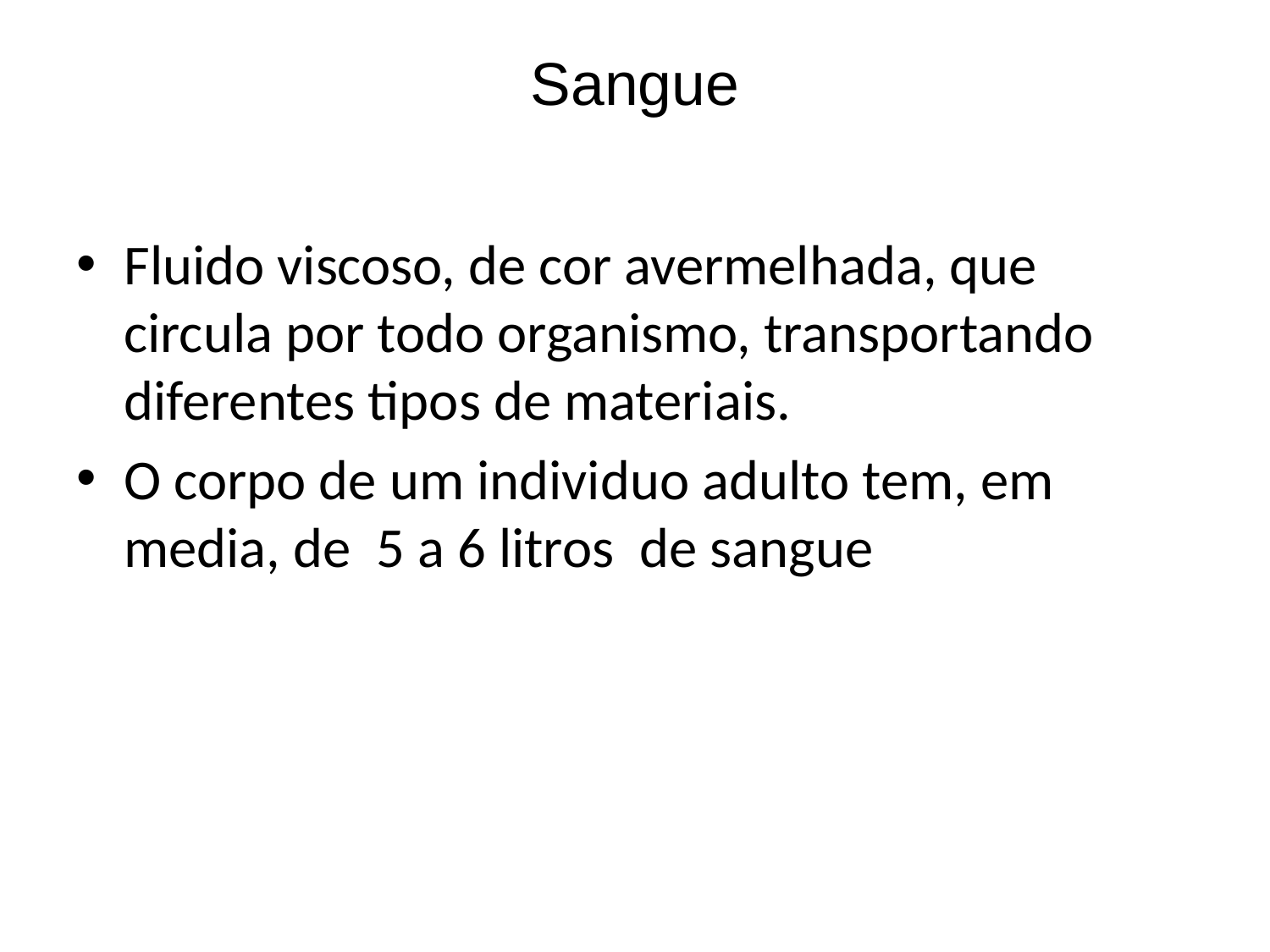

# Sangue
Fluido viscoso, de cor avermelhada, que circula por todo organismo, transportando diferentes tipos de materiais.
O corpo de um individuo adulto tem, em media, de  5 a 6 litros  de sangue